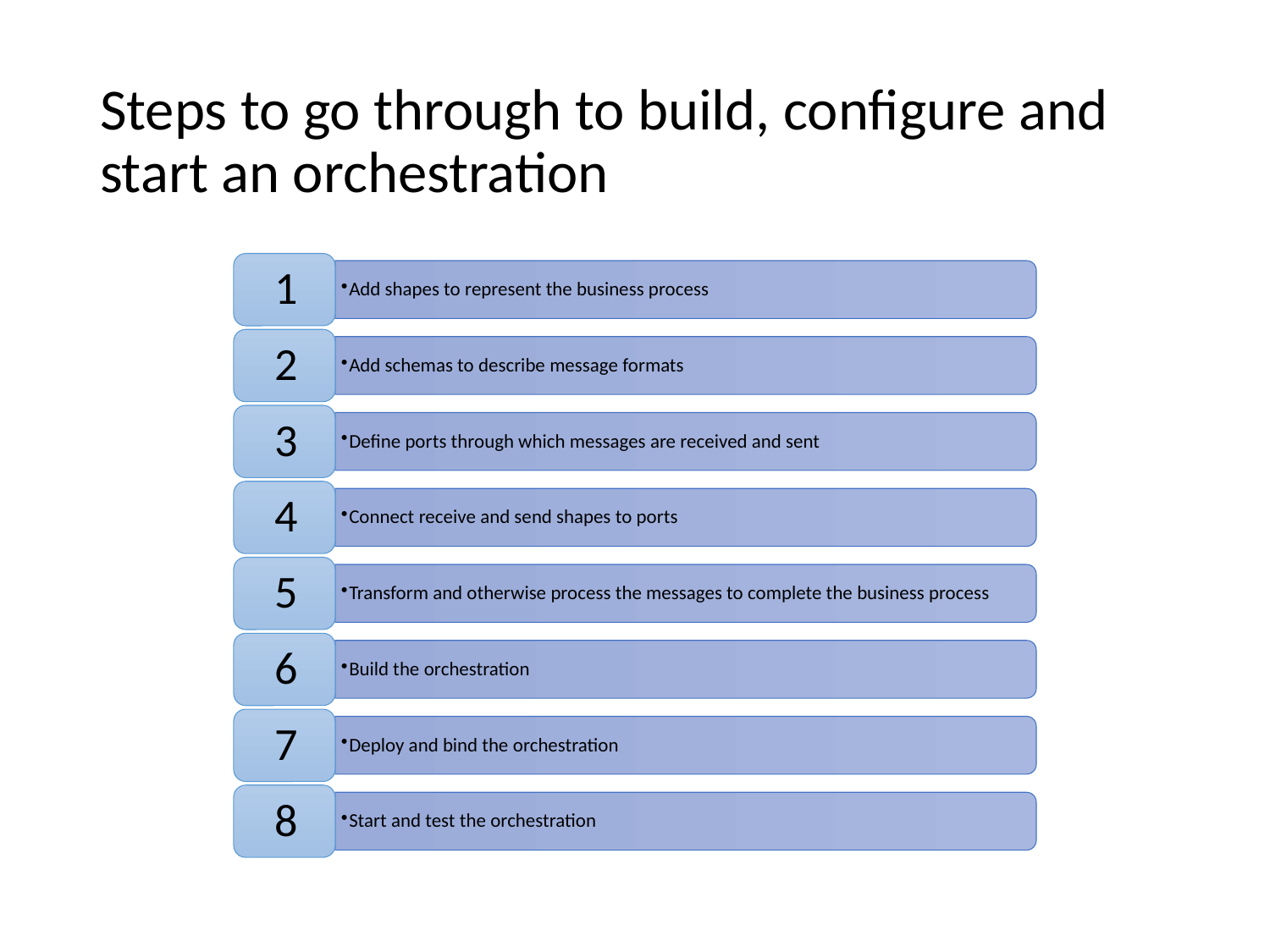

# Steps to go through to build, configure and start an orchestration
Add shapes to represent the business process
1
Add schemas to describe message formats
2
Define ports through which messages are received and sent
3
Connect receive and send shapes to ports
4
Transform and otherwise process the messages to complete the business process
5
Build the orchestration
6
Deploy and bind the orchestration
7
Start and test the orchestration
8